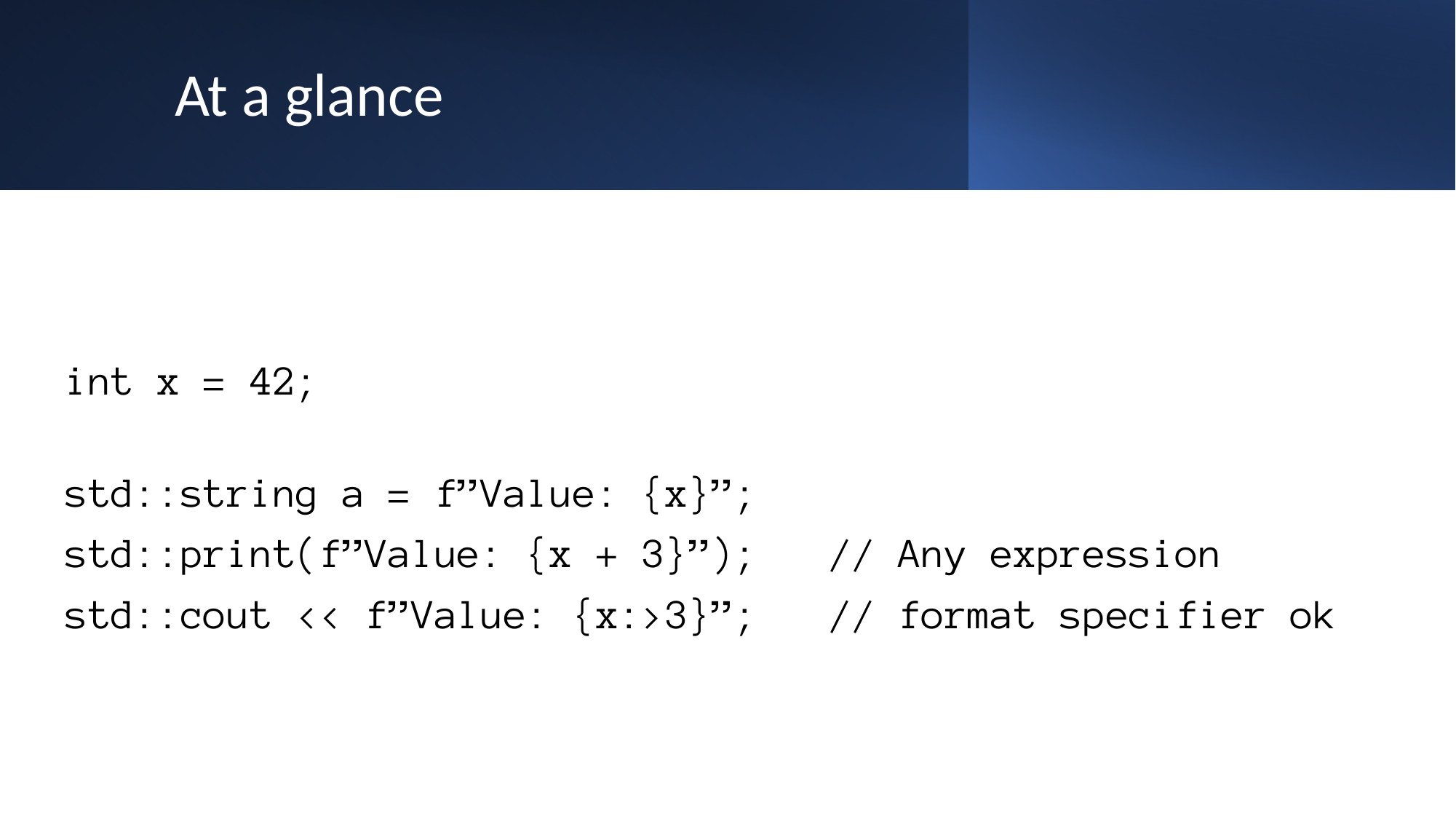

# At a glance
int x = 42;
std::string a = f”Value: {x}”;
std::print(f”Value: {x + 3}”);	// Any expression
std::cout << f”Value: {x:>3}”;	// format specifier ok